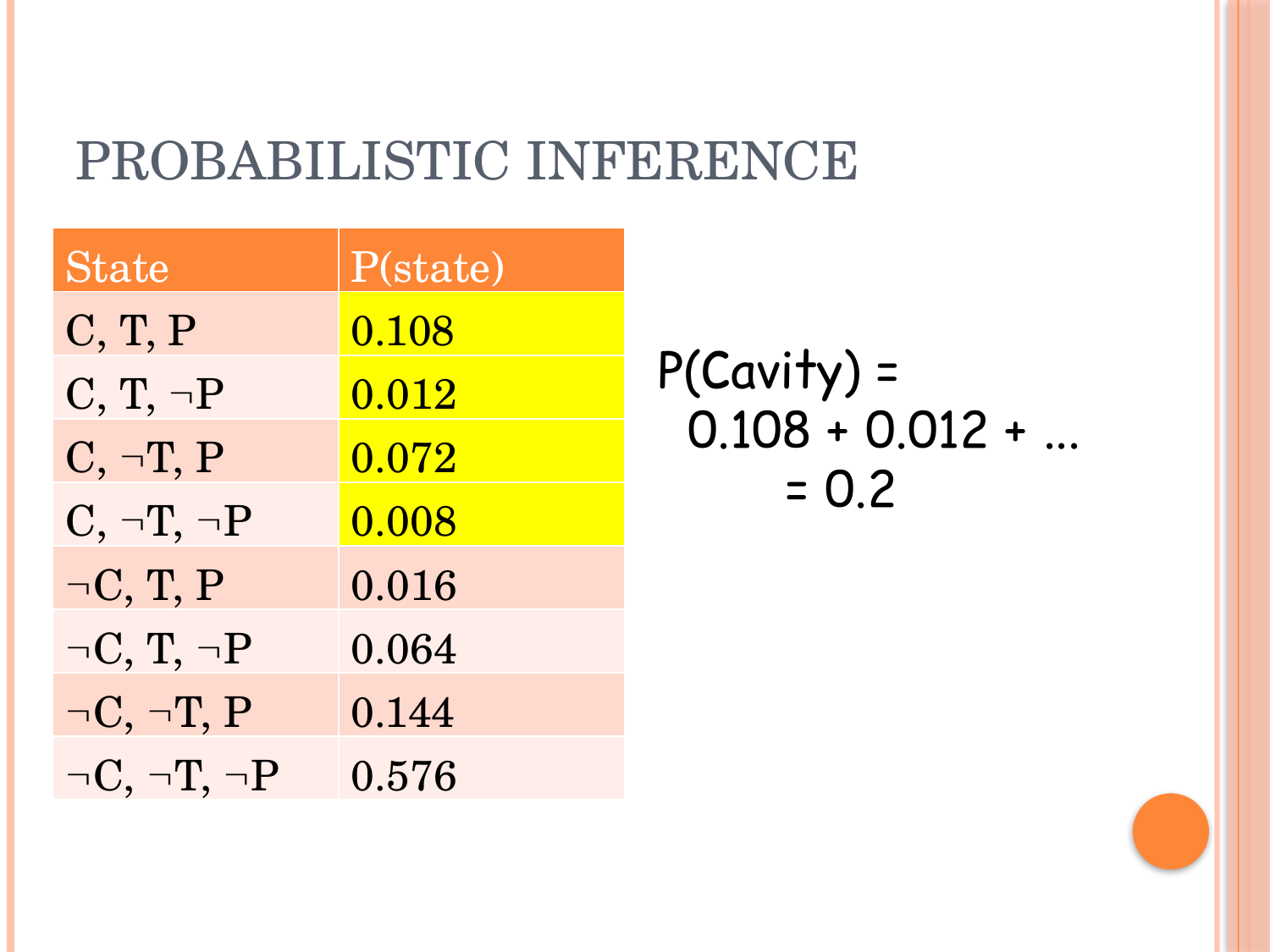

# Probabilistic Inference
| State | P(state) |
| --- | --- |
| C, T, P | 0.108 |
| C, T, ¬P | 0.012 |
| C, ¬T, P | 0.072 |
| C, ¬T, ¬P | 0.008 |
| ¬C, T, P | 0.016 |
| ¬C, T, ¬P | 0.064 |
| ¬C, ¬T, P | 0.144 |
| ¬C, ¬T, ¬P | 0.576 |
P(Cavity) =
  0.108 + 0.012 + ...
	= 0.2